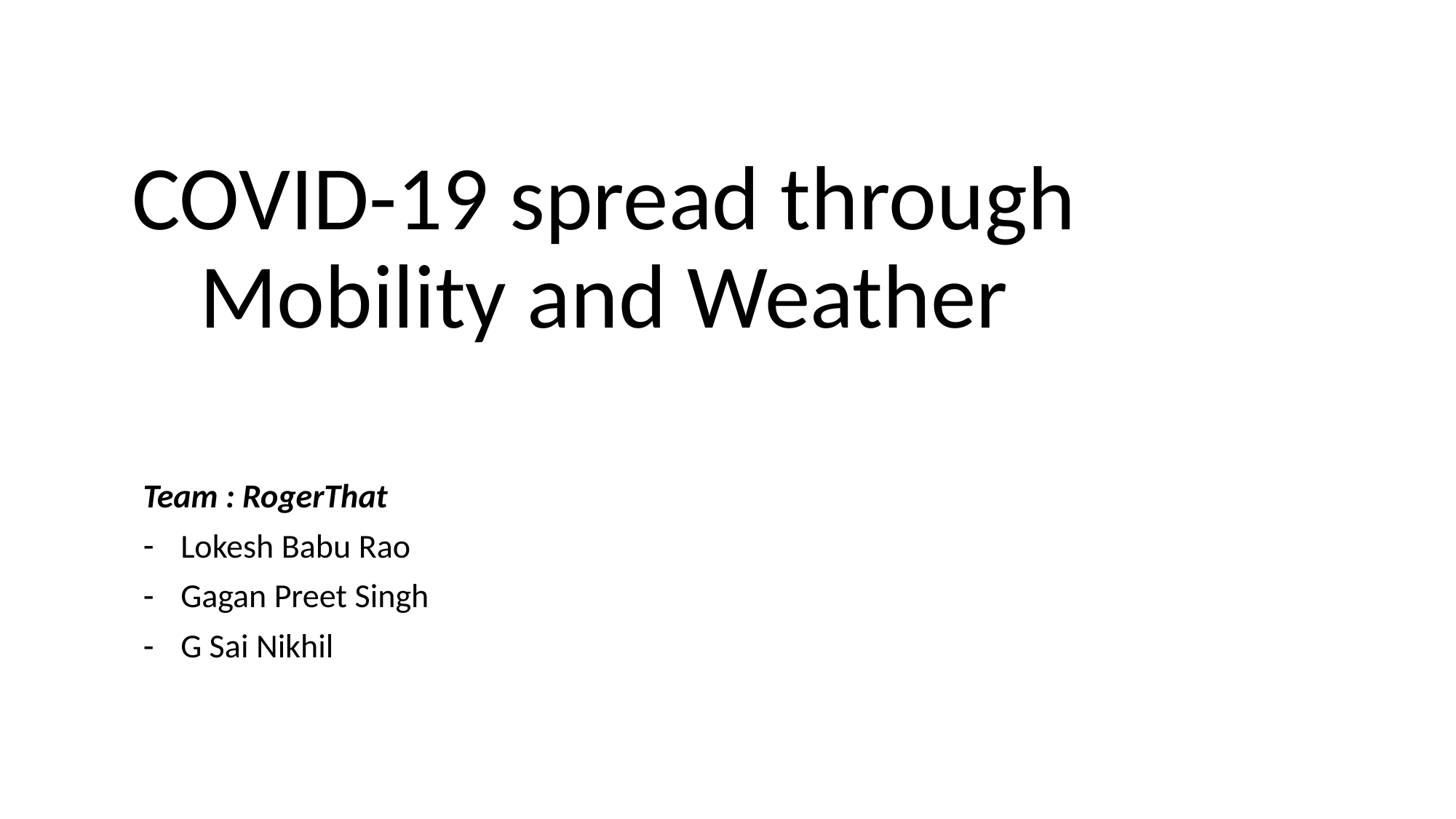

# COVID-19 spread through Mobility and Weather
Team : RogerThat
Lokesh Babu Rao
Gagan Preet Singh
G Sai Nikhil